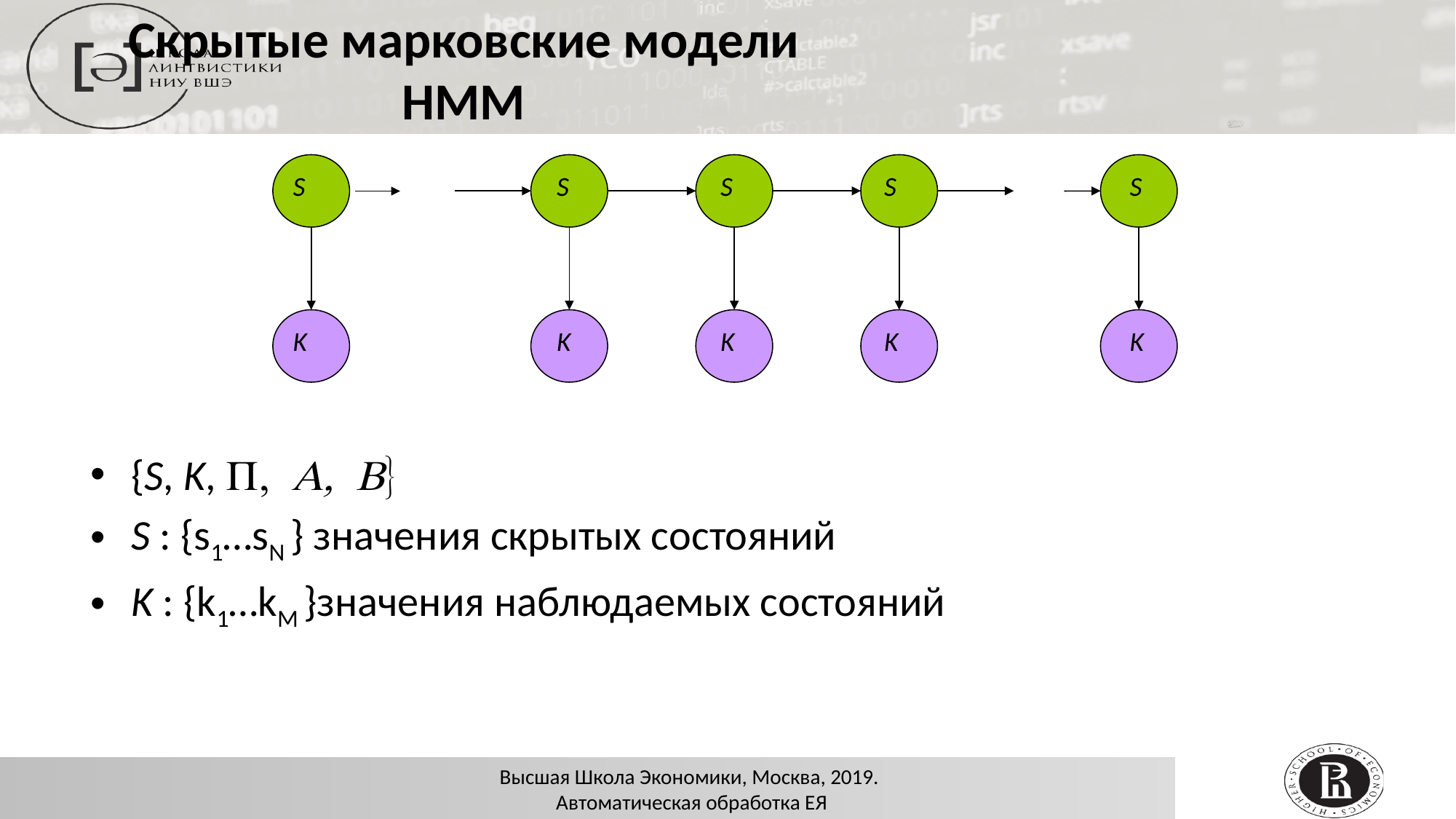

Скрытые марковские модели
HMM

S
S
S
S
S

K
K
K
K
K
{S, K, Π, Α, Β}
S : {s1…sN } значения скрытых состояний
K : {k1…kM }значения наблюдаемых состояний